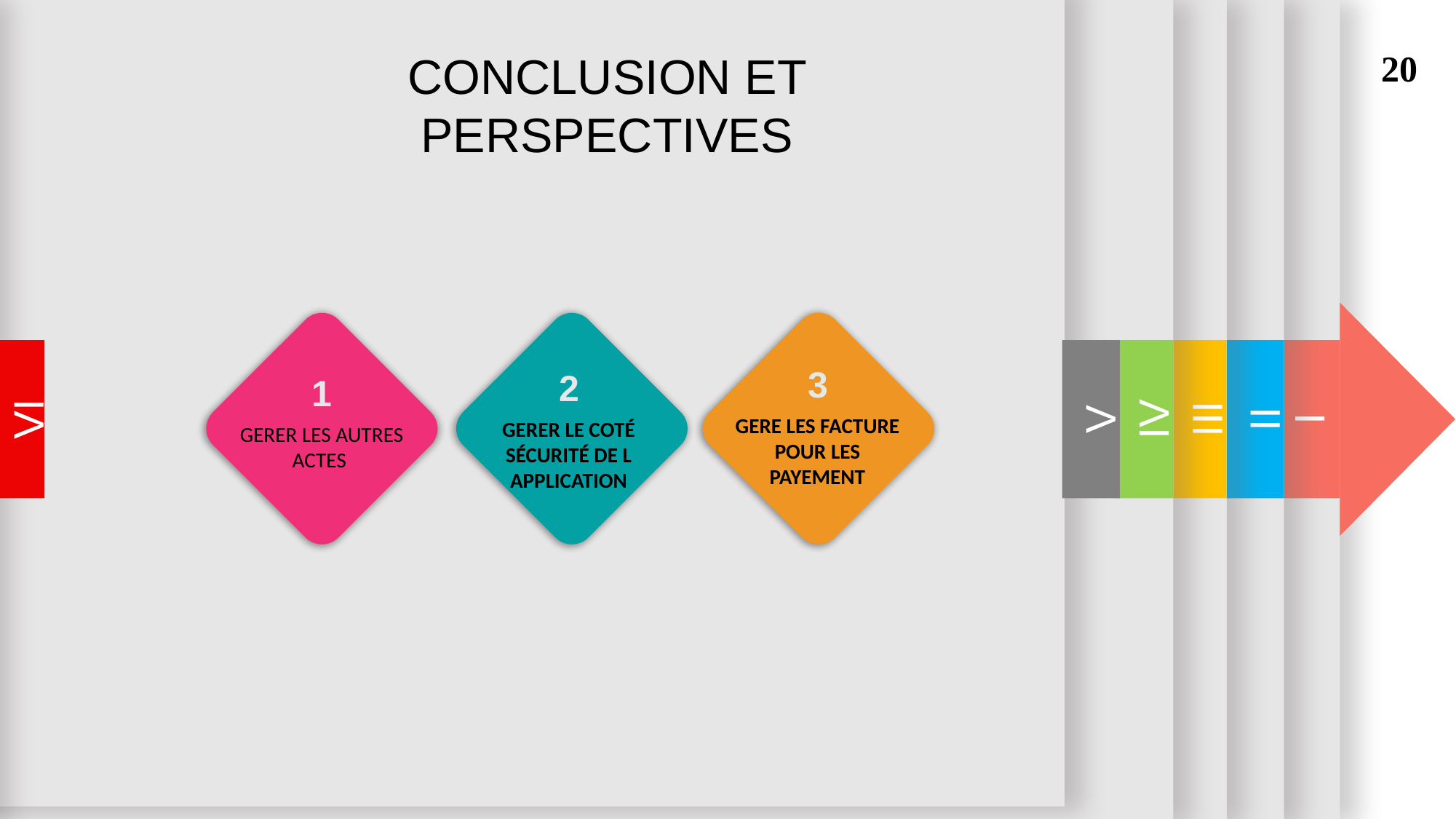

20
CONCLUSION ET PERSPECTIVES

1
GERER LES AUTRES ACTES

2
GERER LE COTÉ SÉCURITÉ DE L APPLICATION

3
GERE LES FACTURE POUR LES PAYEMENT

V
I
VI
III
II
IV